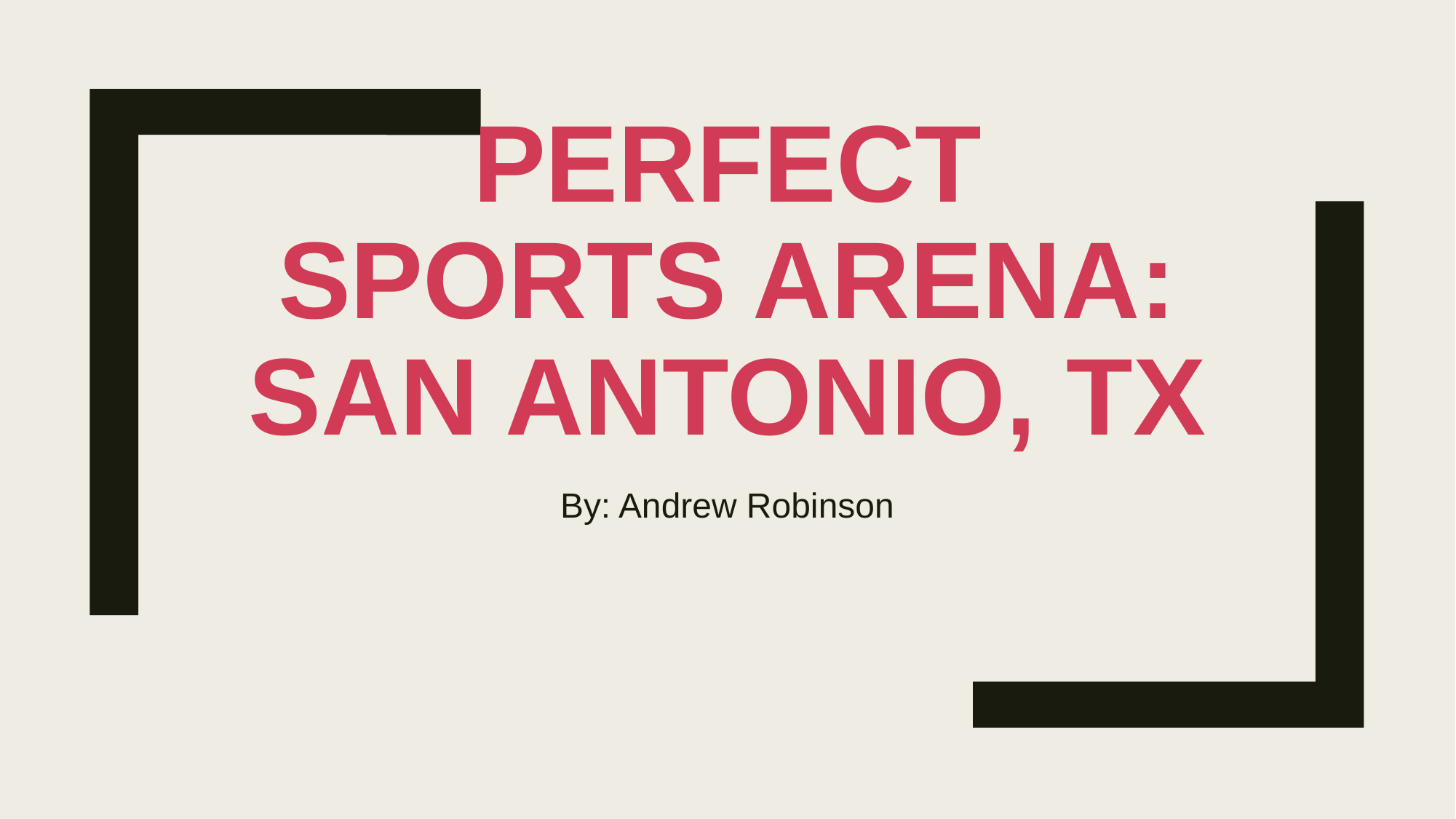

# Perfect Sports Arena: San Antonio, TX
By: Andrew Robinson